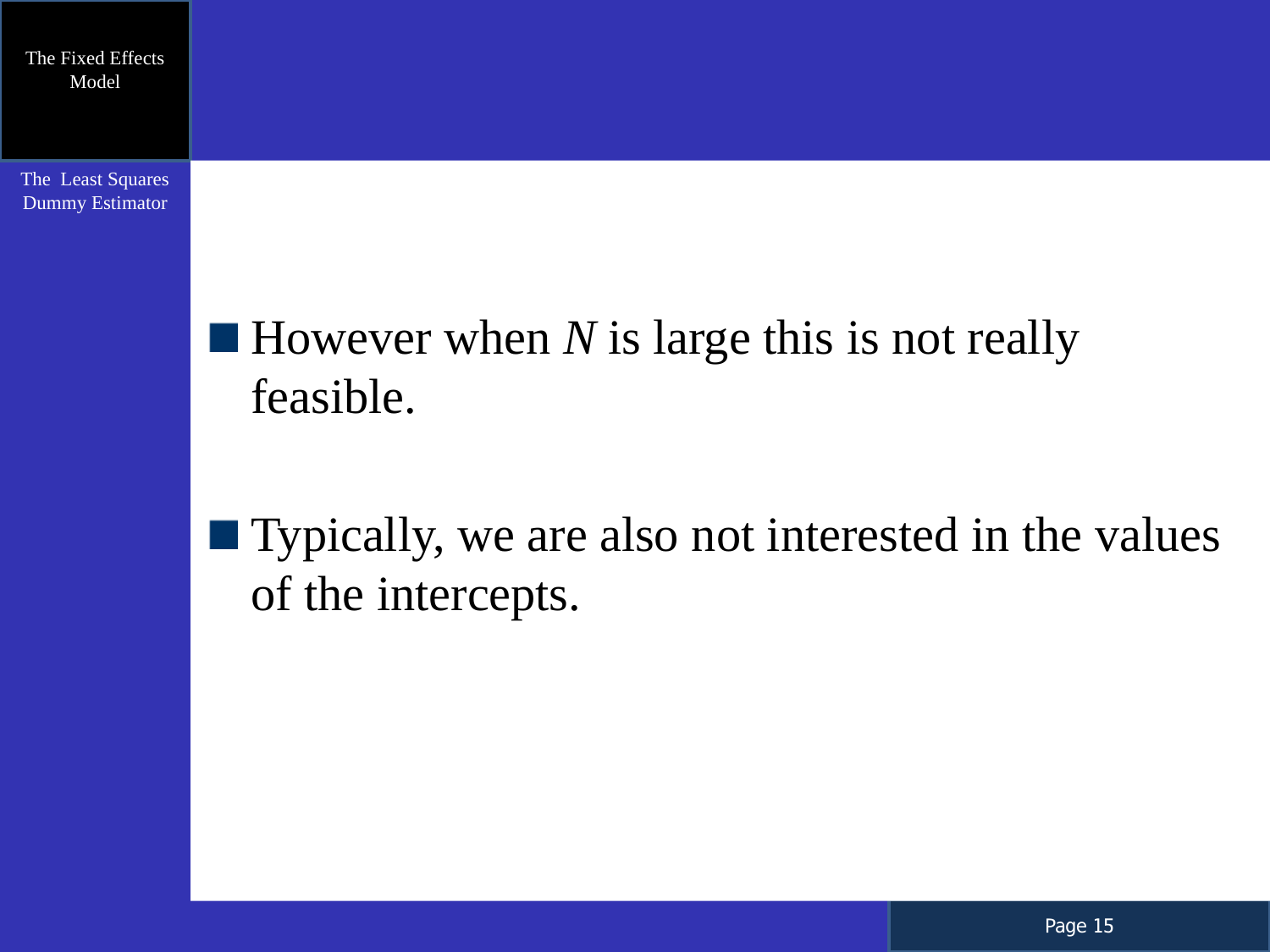

The Fixed Effects Model

However when N is large this is not really feasible.

Typically, we are also not interested in the values of the intercepts.

The  Least Squares Dummy Estimator